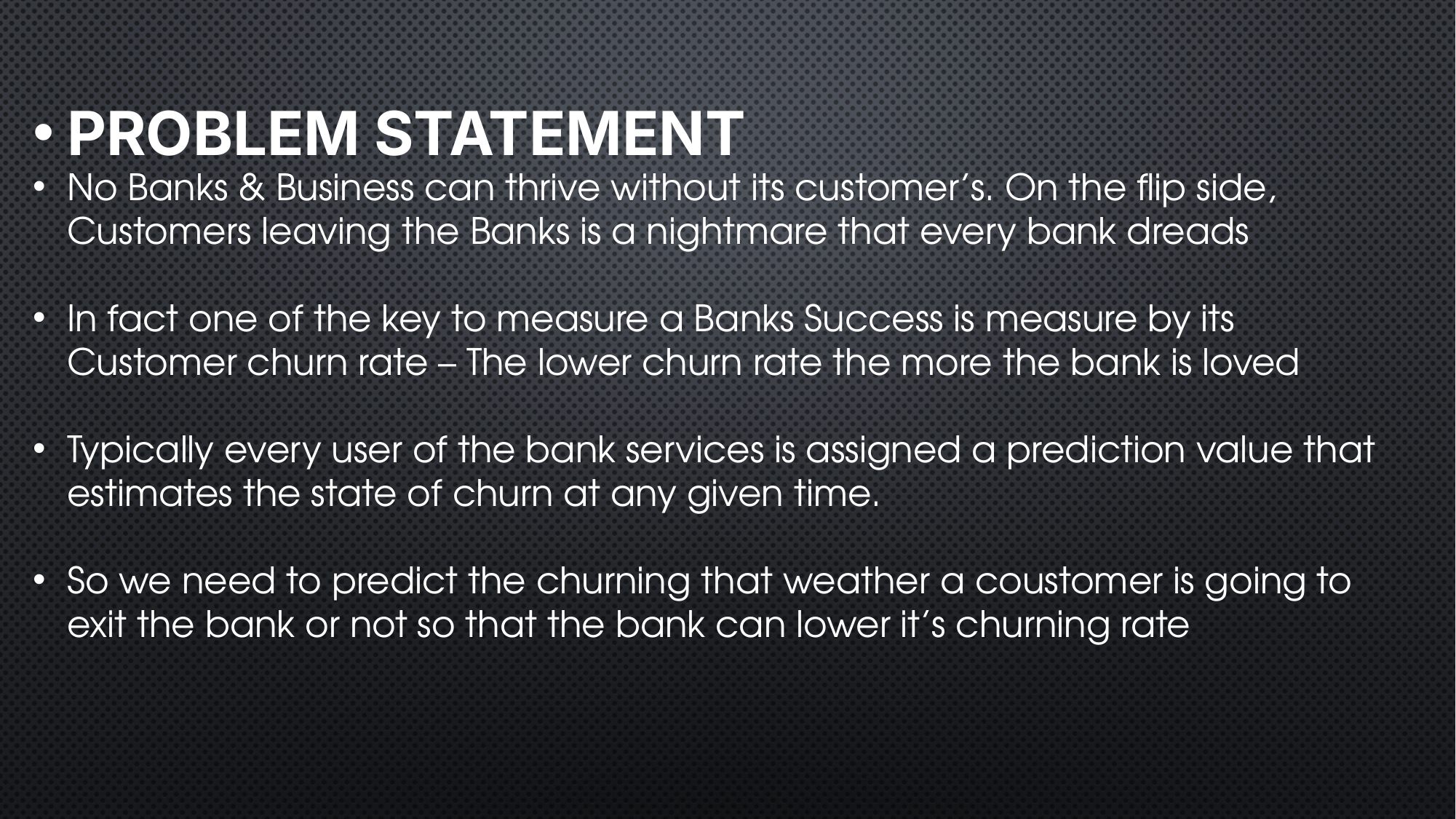

#
Problem Statement

No Banks & Business can thrive without its customer’s. On the flip side, Customers leaving the Banks is a nightmare that every bank dreads

In fact one of the key to measure a Banks Success is measure by its Customer churn rate – The lower churn rate the more the bank is loved

Typically every user of the bank services is assigned a prediction value that estimates the state of churn at any given time.

So we need to predict the churning that weather a coustomer is going to exit the bank or not so that the bank can lower it’s churning rate